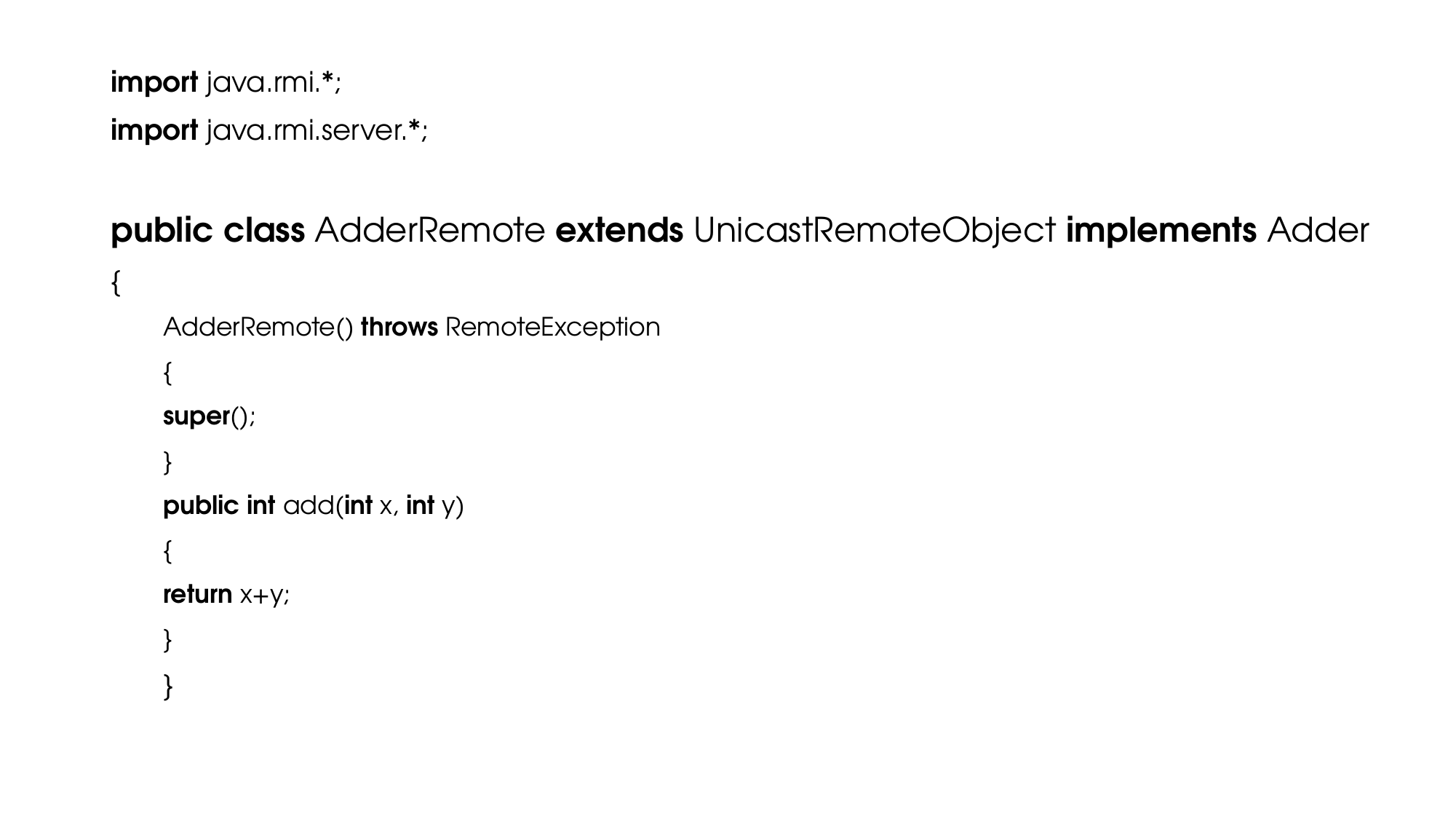

# import java.rmi.*;
import java.rmi.server.*;

public class AdderRemote extends UnicastRemoteObject implements Adder
{
AdderRemote() throws RemoteException
{
	super();
}
public int add(int x, int y)
{
	return x+y;
}
}